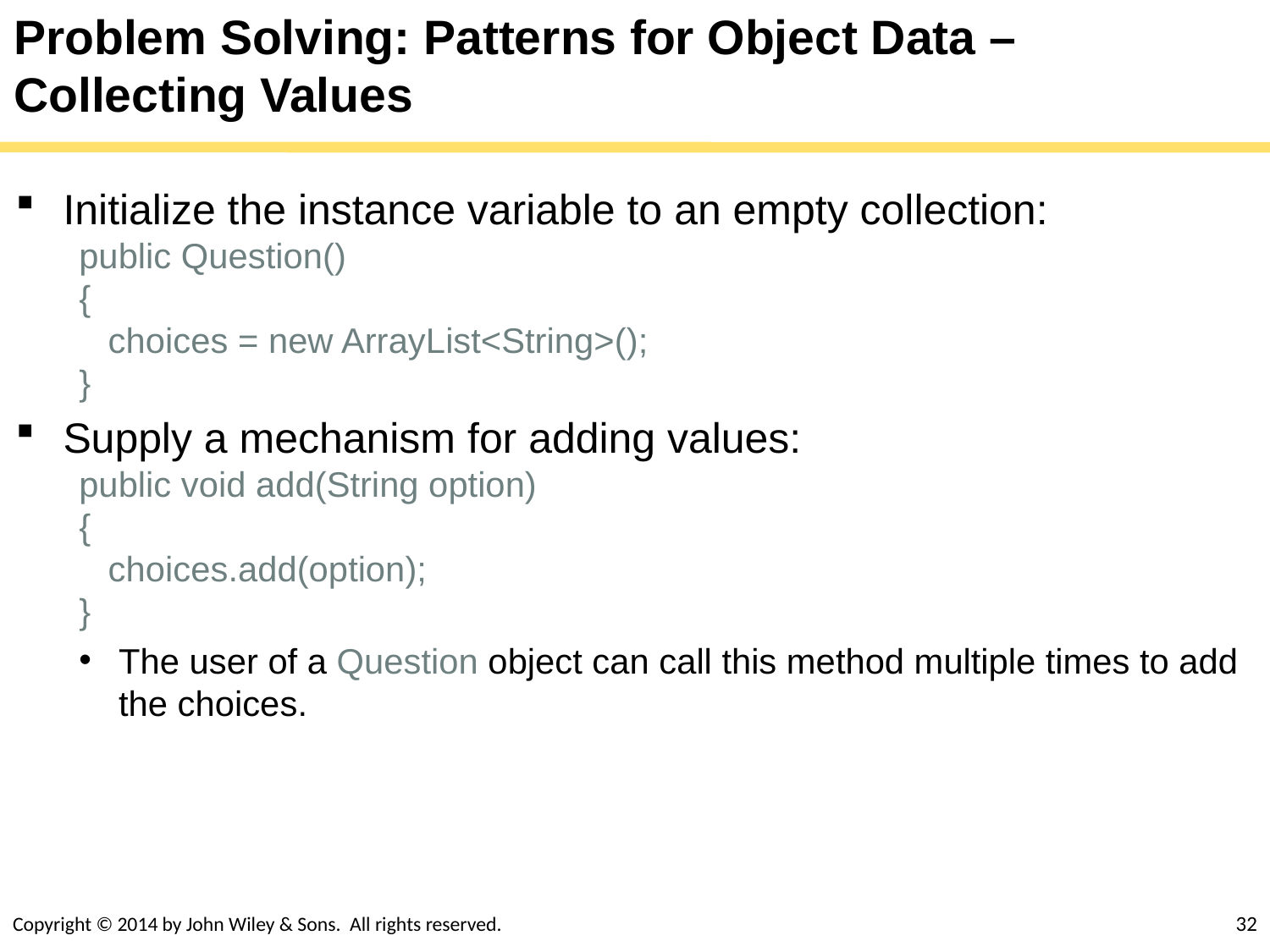

# Problem Solving: Patterns for Object Data – Collecting Values
Initialize the instance variable to an empty collection:
public Question()
{
   choices = new ArrayList<String>();
}
Supply a mechanism for adding values:
public void add(String option)
{
   choices.add(option);
}
The user of a Question object can call this method multiple times to add the choices.